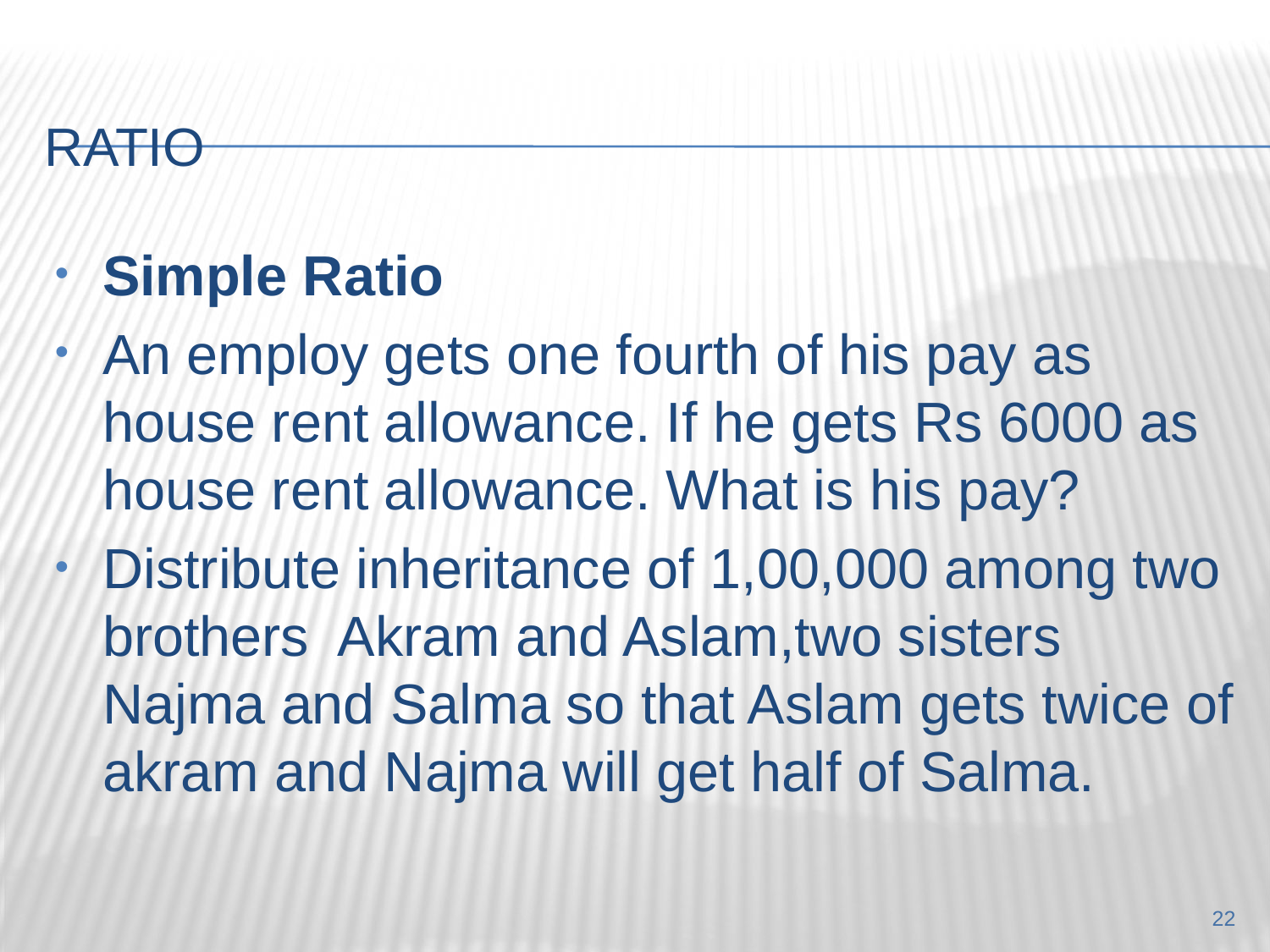

# ratio
Simple Ratio
An employ gets one fourth of his pay as house rent allowance. If he gets Rs 6000 as house rent allowance. What is his pay?
Distribute inheritance of 1,00,000 among two brothers  Akram and Aslam,two sisters Najma and Salma so that Aslam gets twice of akram and Najma will get half of Salma.

22